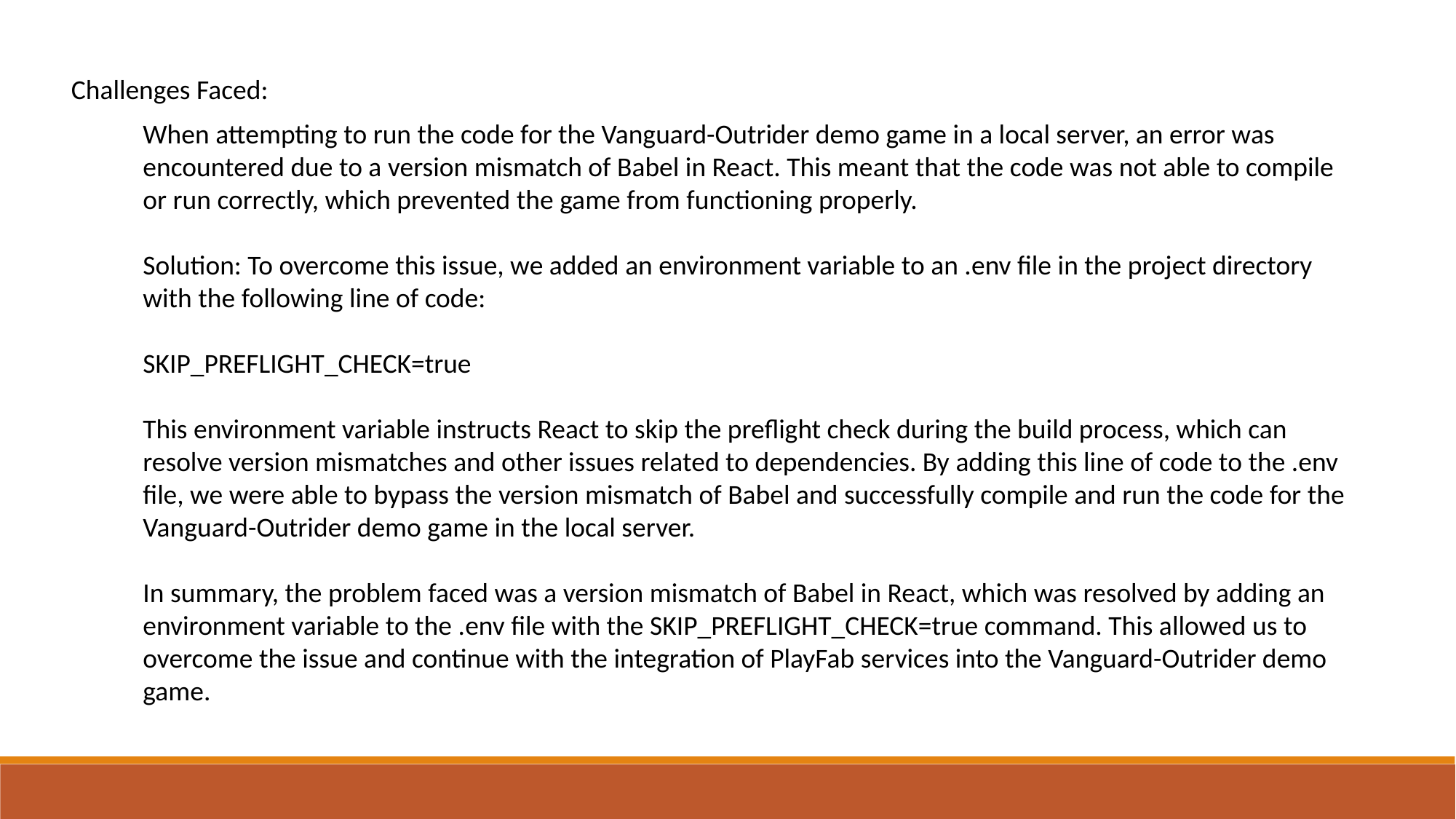

Challenges Faced:
When attempting to run the code for the Vanguard-Outrider demo game in a local server, an error was encountered due to a version mismatch of Babel in React. This meant that the code was not able to compile or run correctly, which prevented the game from functioning properly.

Solution: To overcome this issue, we added an environment variable to an .env file in the project directory with the following line of code:

SKIP_PREFLIGHT_CHECK=true

This environment variable instructs React to skip the preflight check during the build process, which can resolve version mismatches and other issues related to dependencies. By adding this line of code to the .env file, we were able to bypass the version mismatch of Babel and successfully compile and run the code for the Vanguard-Outrider demo game in the local server.

In summary, the problem faced was a version mismatch of Babel in React, which was resolved by adding an environment variable to the .env file with the SKIP_PREFLIGHT_CHECK=true command. This allowed us to overcome the issue and continue with the integration of PlayFab services into the Vanguard-Outrider demo game.